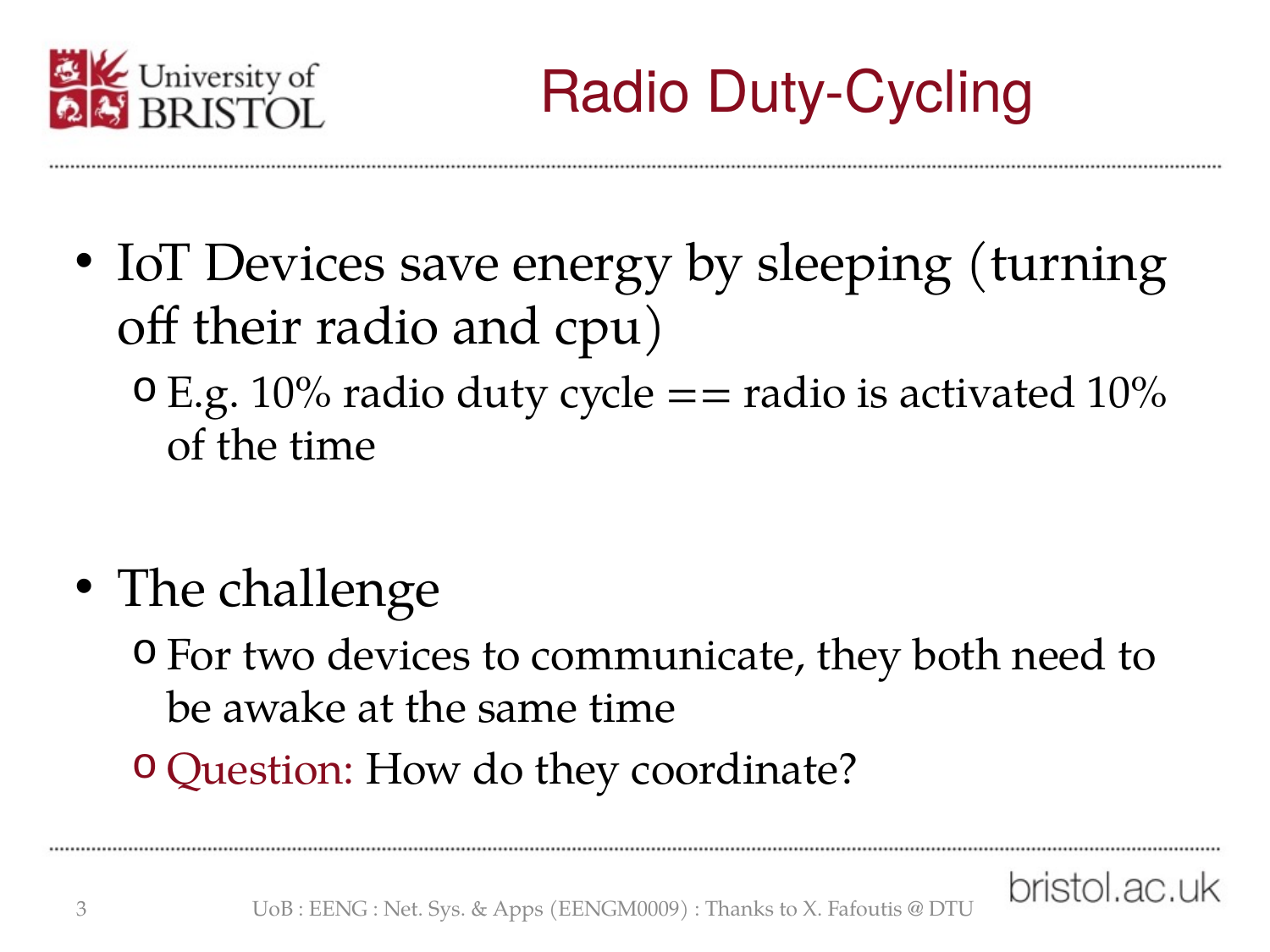

# Radio Duty-Cycling
IoT Devices save energy by sleeping (turning off their radio and cpu)
E.g. 10% radio duty cycle == radio is activated 10% of the time

The challenge
For two devices to communicate, they both need to be awake at the same time
Question: How do they coordinate?
3
UoB : EENG : Net. Sys. & Apps (EENGM0009) : Thanks to X. Fafoutis @ DTU